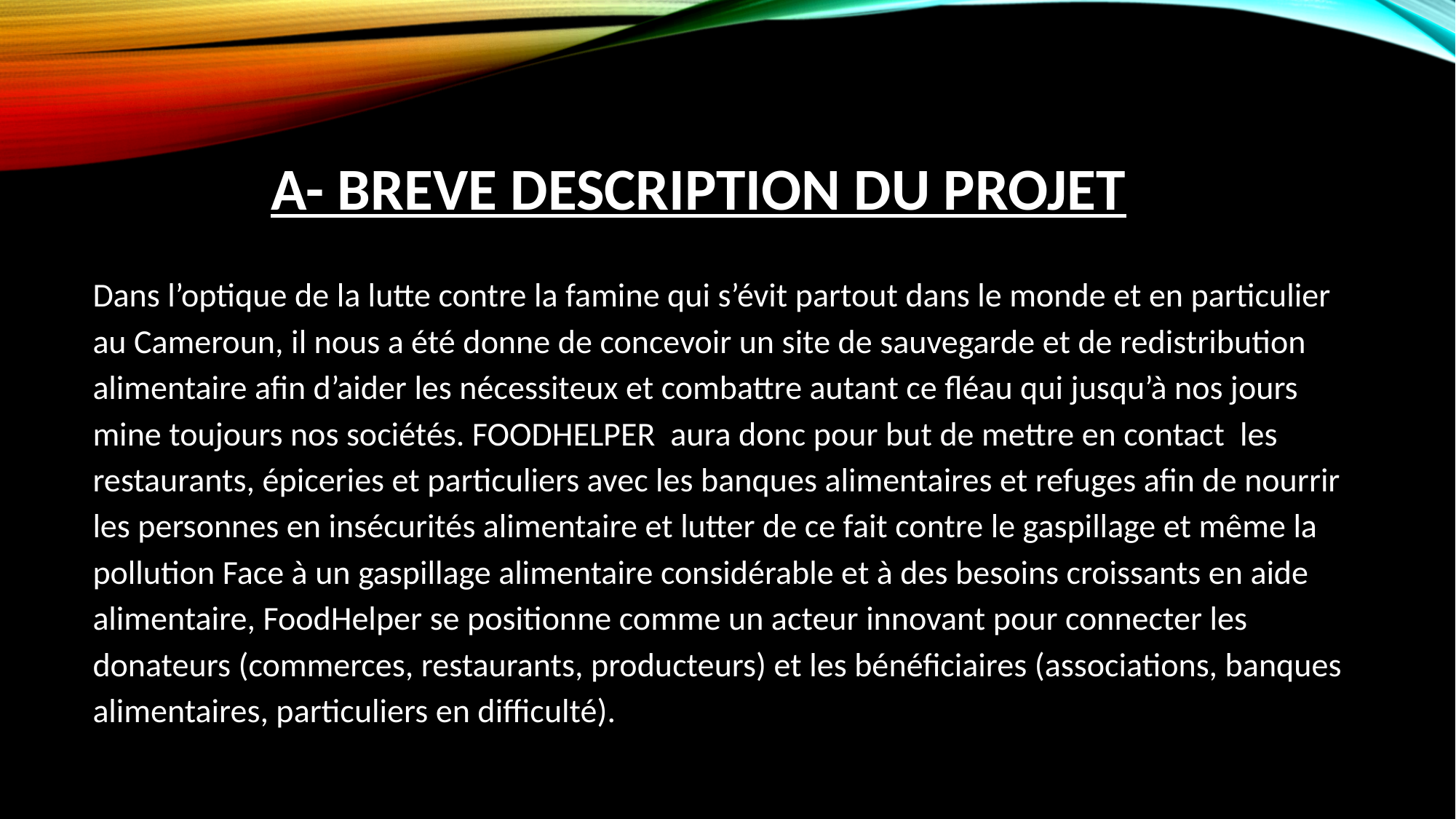

# A- Breve description du projet
Dans l’optique de la lutte contre la famine qui s’évit partout dans le monde et en particulier au Cameroun, il nous a été donne de concevoir un site de sauvegarde et de redistribution alimentaire afin d’aider les nécessiteux et combattre autant ce fléau qui jusqu’à nos jours mine toujours nos sociétés. FOODHELPER  aura donc pour but de mettre en contact  les restaurants, épiceries et particuliers avec les banques alimentaires et refuges afin de nourrir les personnes en insécurités alimentaire et lutter de ce fait contre le gaspillage et même la pollution Face à un gaspillage alimentaire considérable et à des besoins croissants en aide alimentaire, FoodHelper se positionne comme un acteur innovant pour connecter les donateurs (commerces, restaurants, producteurs) et les bénéficiaires (associations, banques alimentaires, particuliers en difficulté).